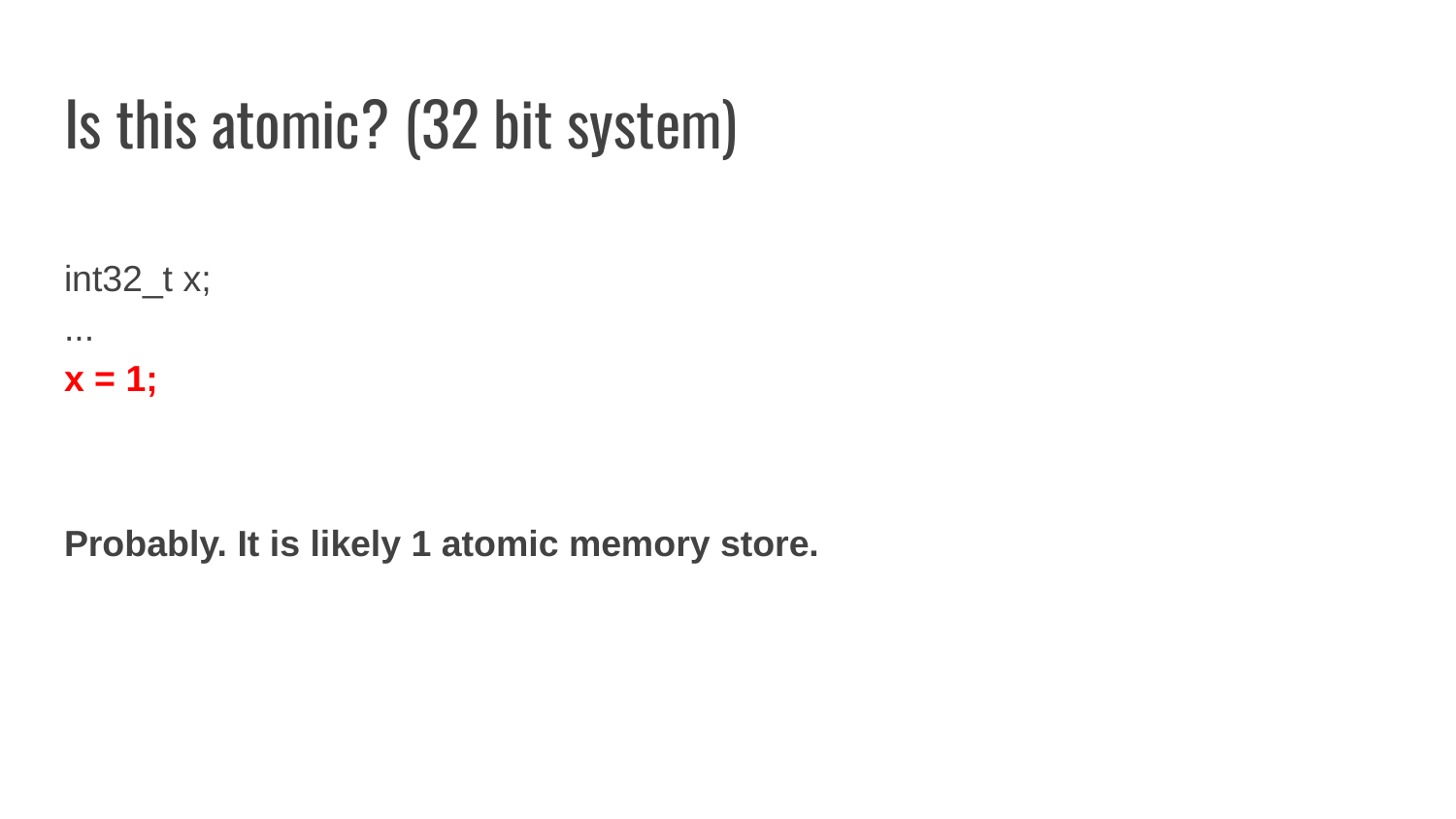

Is this atomic? (32 bit system)
int32_t x;
...
x = 1;

Probably. It is likely 1 atomic memory store.